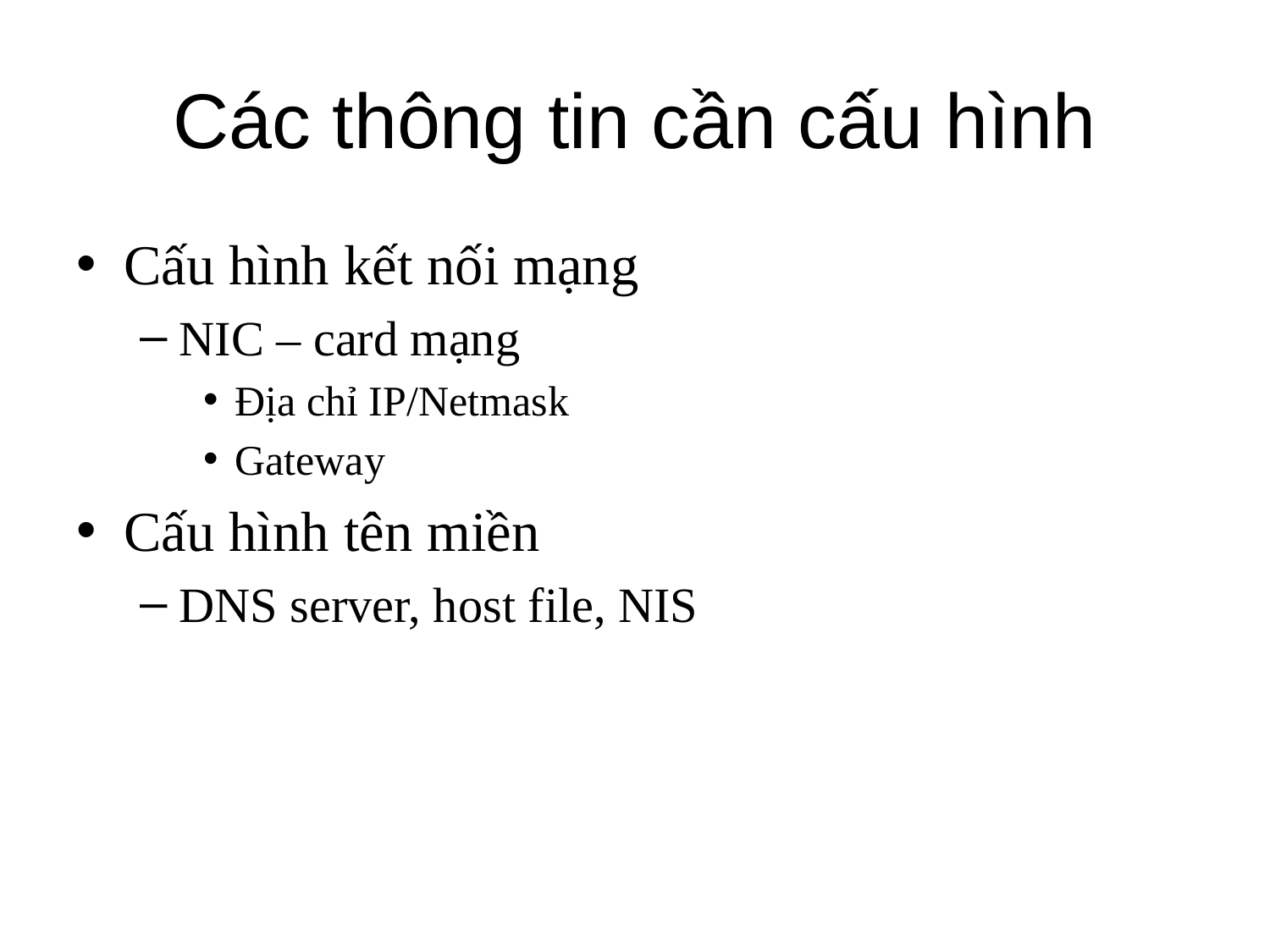

# Các thông tin cần cấu hình
Cấu hình kết nối mạng
NIC – card mạng
Địa chỉ IP/Netmask
Gateway
Cấu hình tên miền
DNS server, host file, NIS